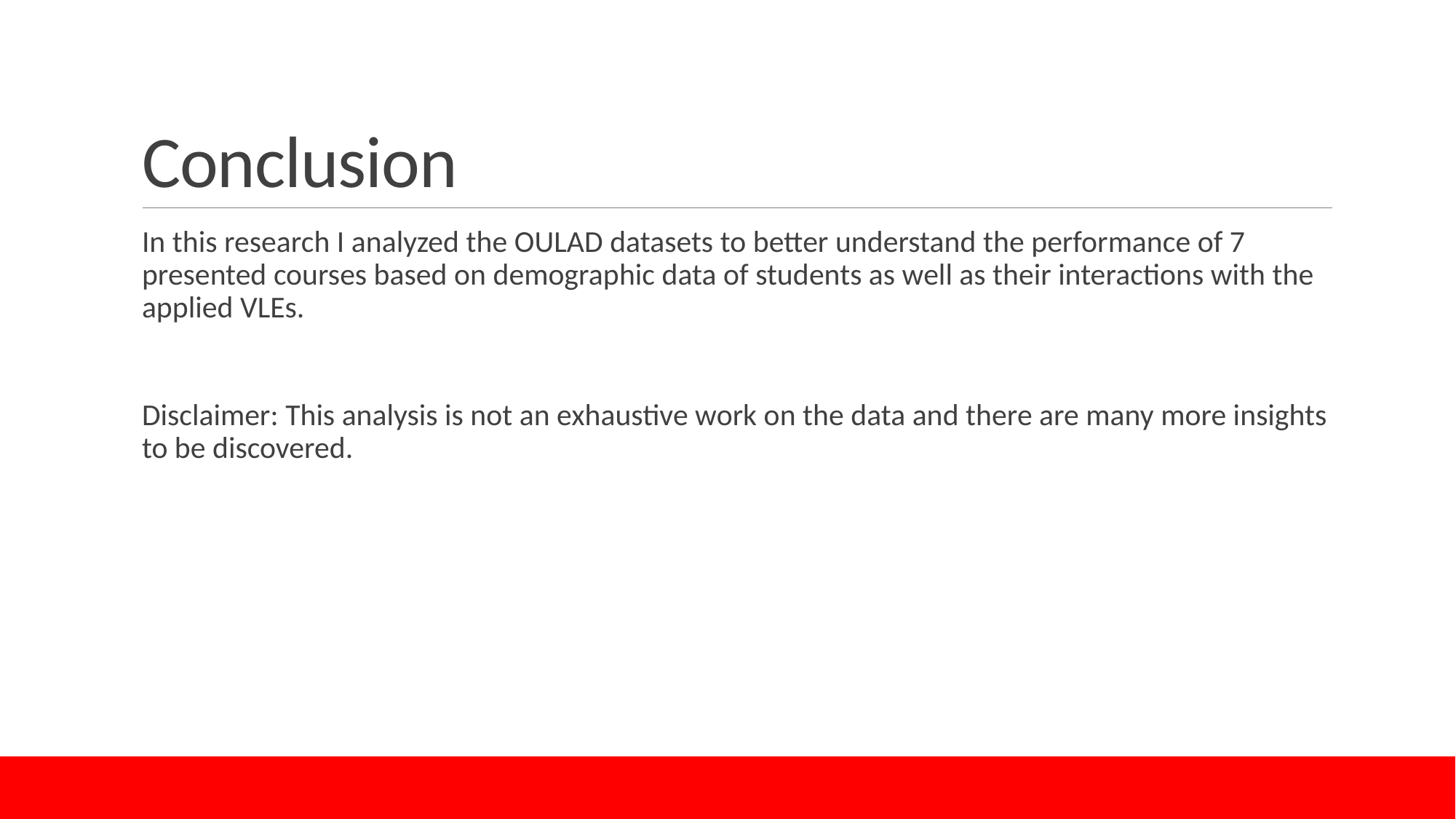

# Conclusion
In this research I analyzed the OULAD datasets to better understand the performance of 7 presented courses based on demographic data of students as well as their interactions with the applied VLEs.

Disclaimer: This analysis is not an exhaustive work on the data and there are many more insights to be discovered.